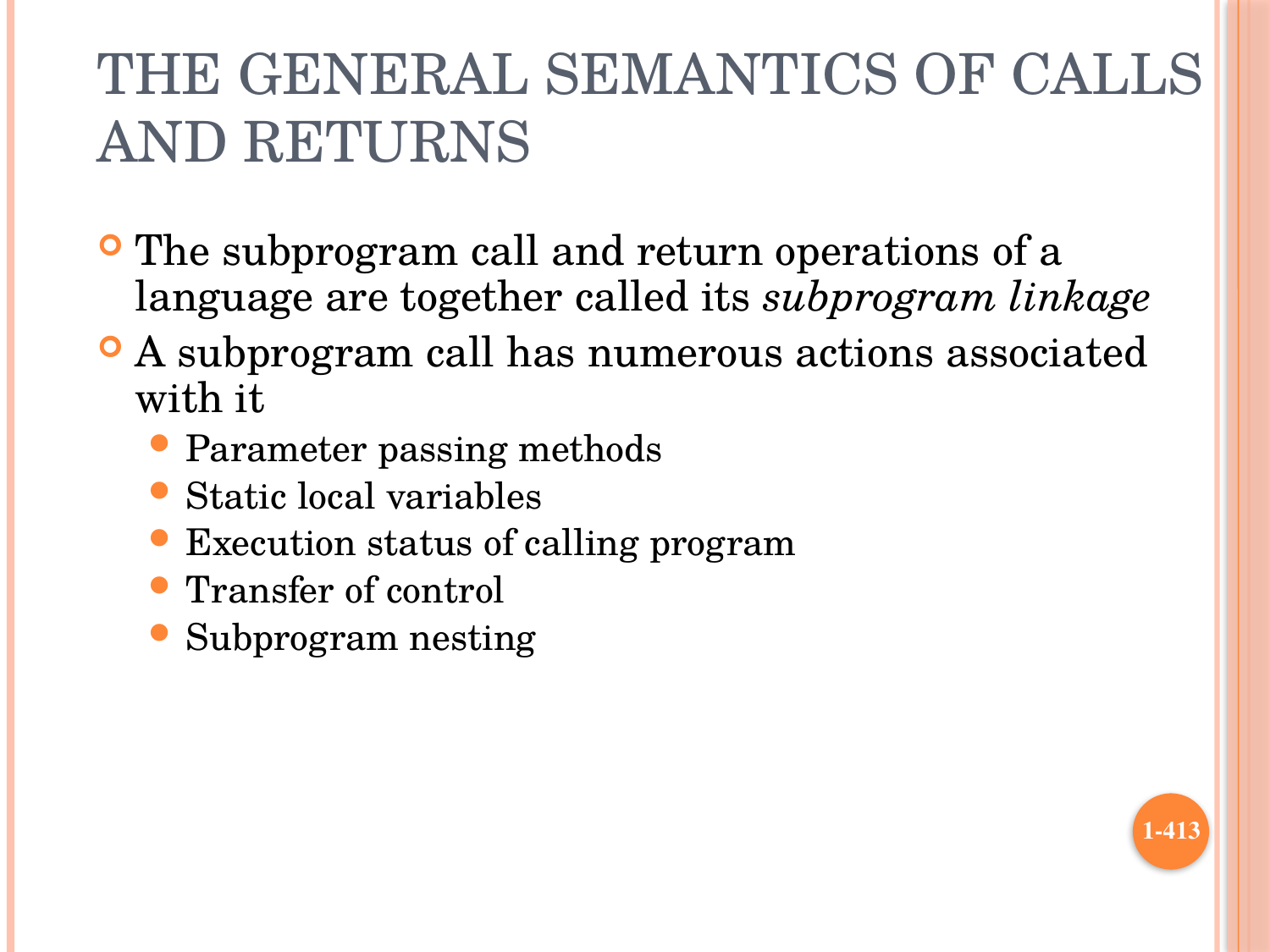

# The General Semantics of Calls and Returns
The subprogram call and return operations of a language are together called its subprogram linkage
A subprogram call has numerous actions associated with it
Parameter passing methods
Static local variables
Execution status of calling program
Transfer of control
Subprogram nesting
1-413